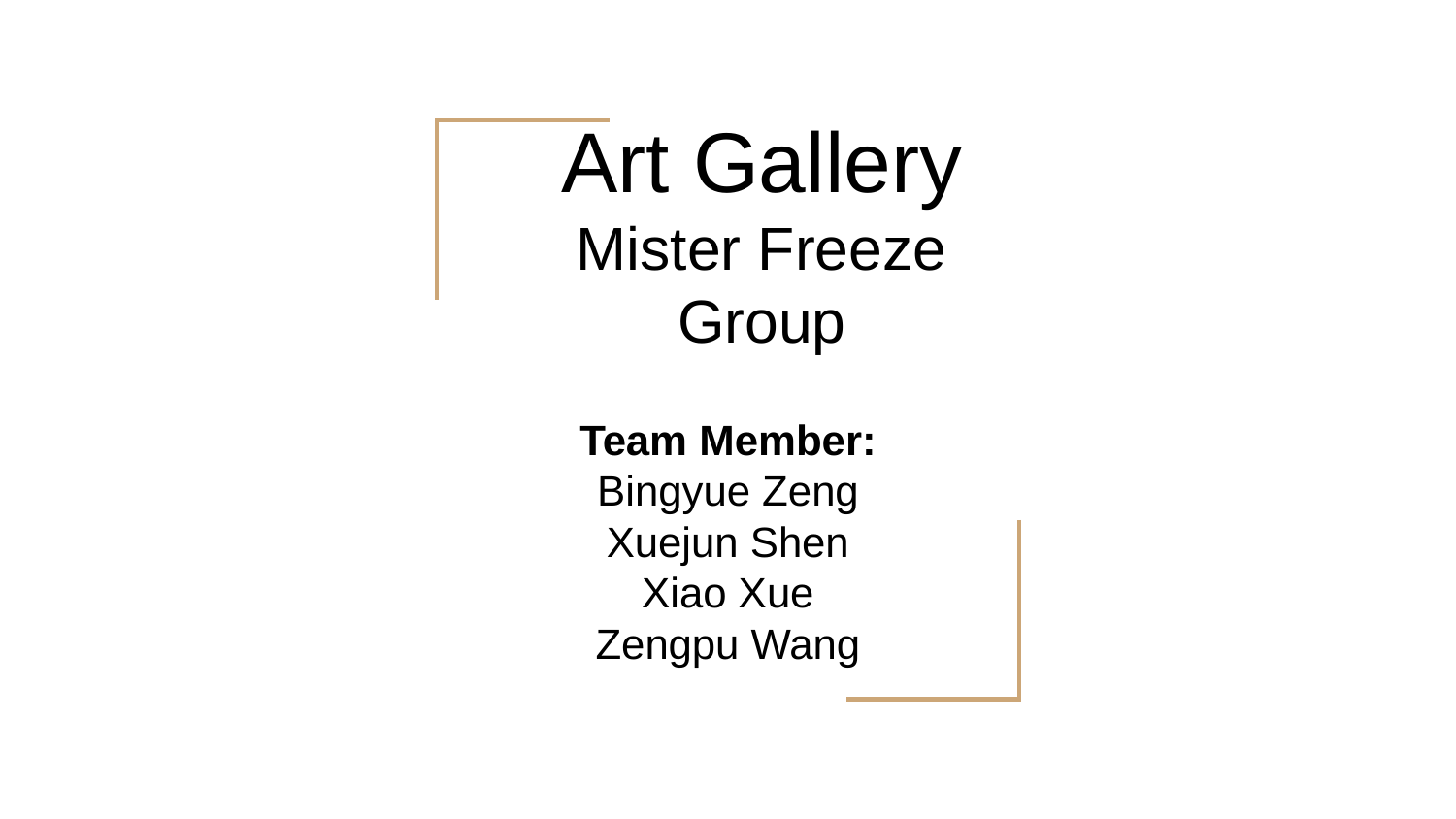

# Art Gallery
Mister Freeze Group
Team Member:
Bingyue Zeng
Xuejun Shen
Xiao Xue
Zengpu Wang